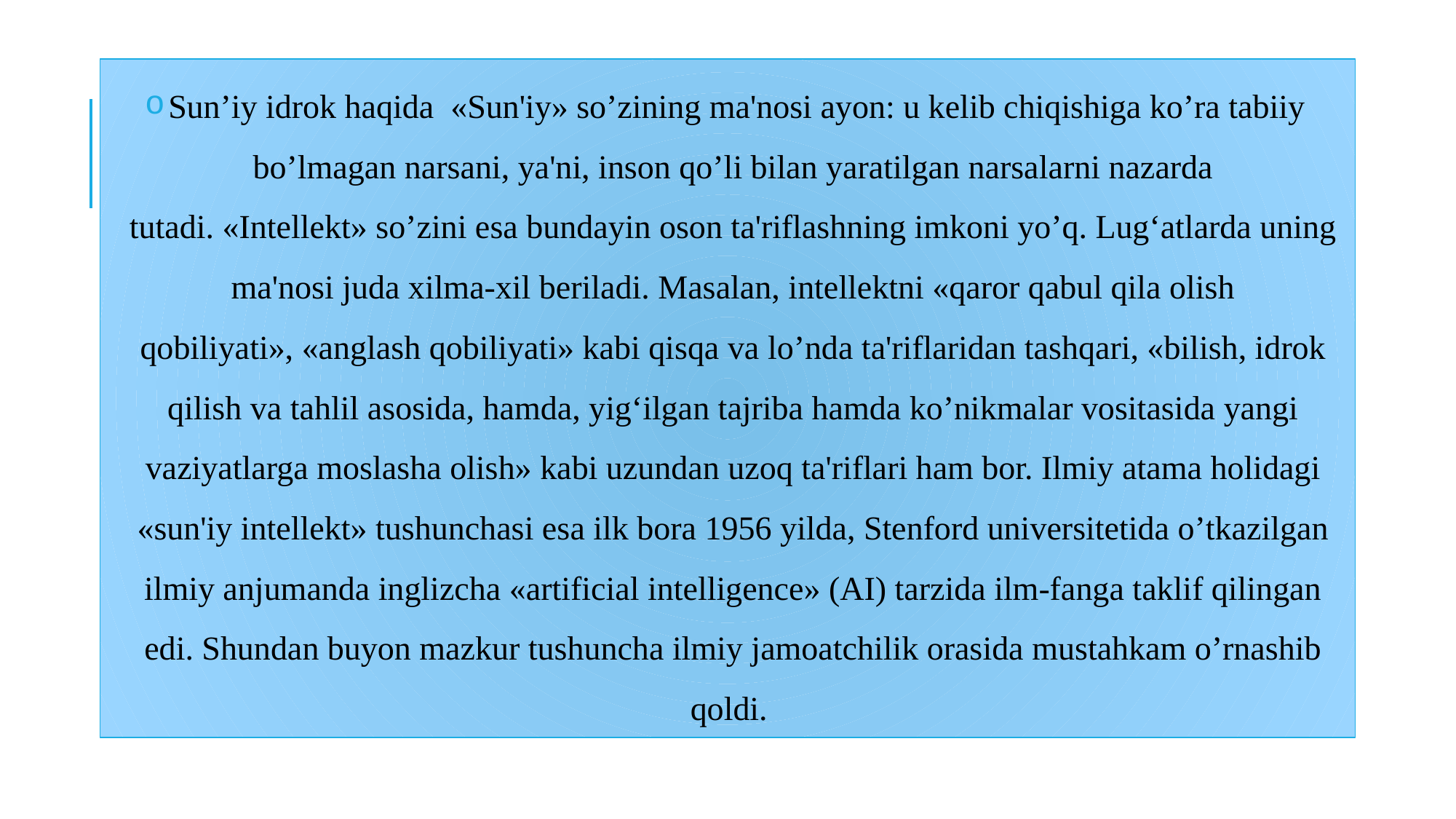

Sun’iy idrok haqida  «Sun'iy» sо’zining ma'nosi ayon: u kelib chiqishiga kо’ra tabiiy bо’lmagan narsani, ya'ni, inson qо’li bilan yaratilgan narsalarni nazarda tutadi. «Intellekt» sо’zini esa bundayin oson ta'riflashning imkoni yо’q. Lug‘atlarda uning ma'nosi juda хilma-хil beriladi. Masalan, intellektni «qaror qabul qila olish qobiliyati», «anglash qobiliyati» kabi qisqa va lо’nda ta'riflaridan tashqari, «bilish, idrok qilish va tahlil asosida, hamda, yig‘ilgan tajriba hamda kо’nikmalar vositasida yangi vaziyatlarga moslasha olish» kabi uzundan uzoq ta'riflari ham bor. Ilmiy atama holidagi «sun'iy intellekt» tushunchasi esa ilk bora 1956 yilda, Stenford universitetida о’tkazilgan ilmiy anjumanda inglizcha «artificial intelligence» (AI) tarzida ilm-fanga taklif qilingan edi. Shundan buyon mazkur tushuncha ilmiy jamoatchilik orasida mustahkam о’rnashib qoldi.